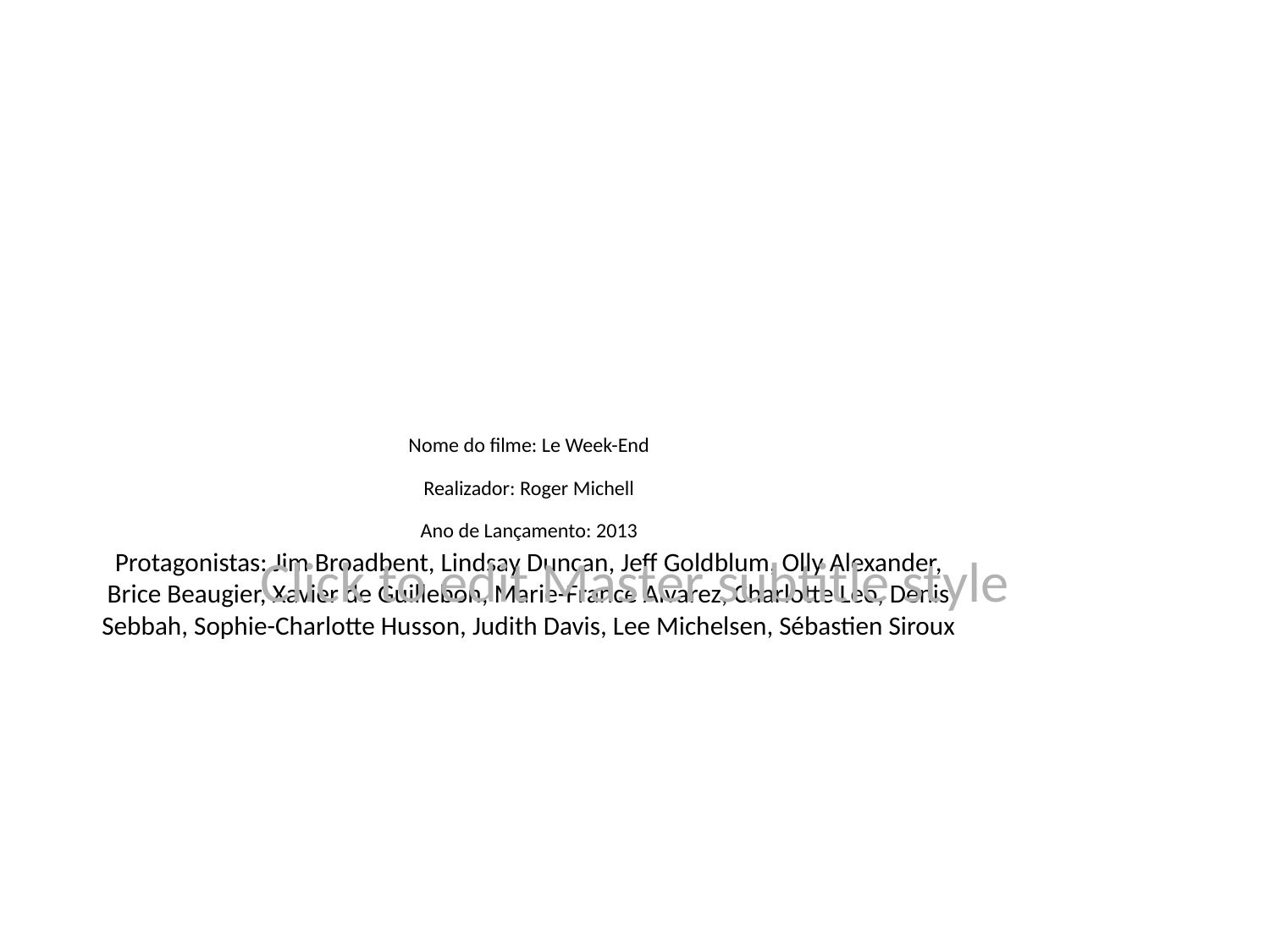

# Nome do filme: Le Week-End
Realizador: Roger Michell
Ano de Lançamento: 2013
Protagonistas: Jim Broadbent, Lindsay Duncan, Jeff Goldblum, Olly Alexander, Brice Beaugier, Xavier de Guillebon, Marie-France Alvarez, Charlotte Leo, Denis Sebbah, Sophie-Charlotte Husson, Judith Davis, Lee Michelsen, Sébastien Siroux
Click to edit Master subtitle style